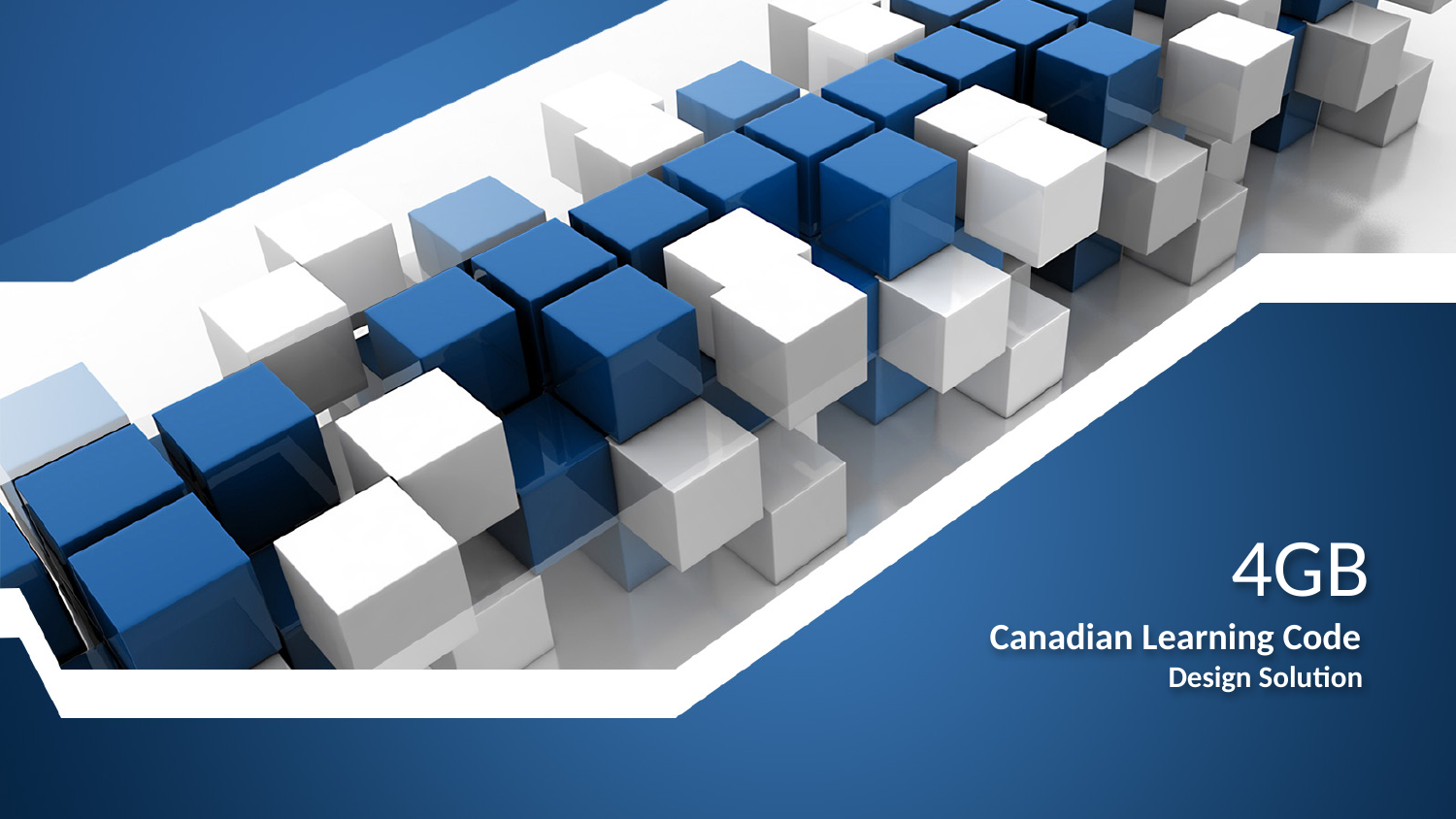

# 4GB Canadian Learning Code Design Solution